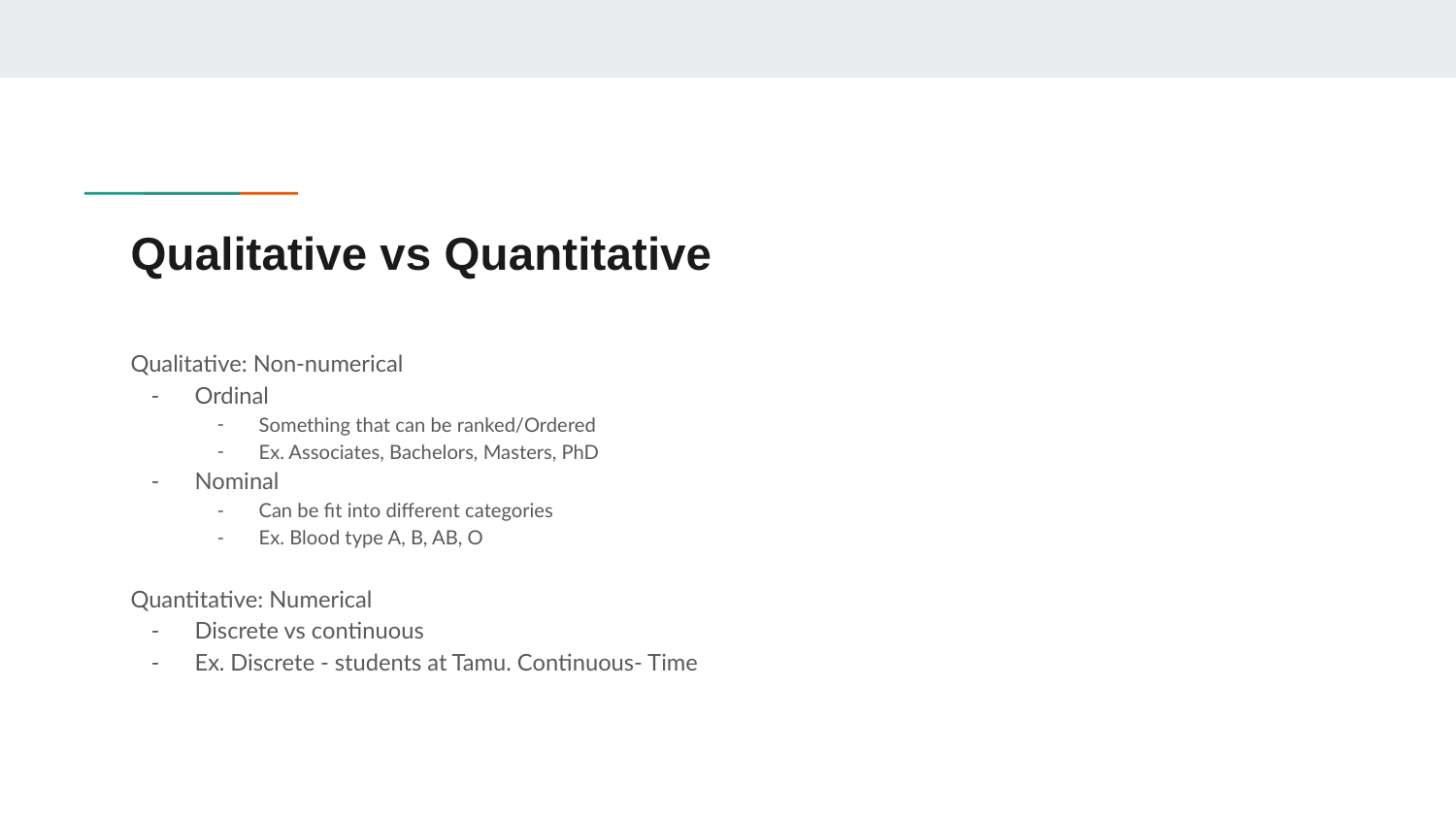

# Qualitative vs Quantitative
Qualitative: Non-numerical
Ordinal
Something that can be ranked/Ordered
Ex. Associates, Bachelors, Masters, PhD
Nominal
Can be fit into different categories
Ex. Blood type A, B, AB, O

Quantitative: Numerical
Discrete vs continuous
Ex. Discrete - students at Tamu. Continuous- Time